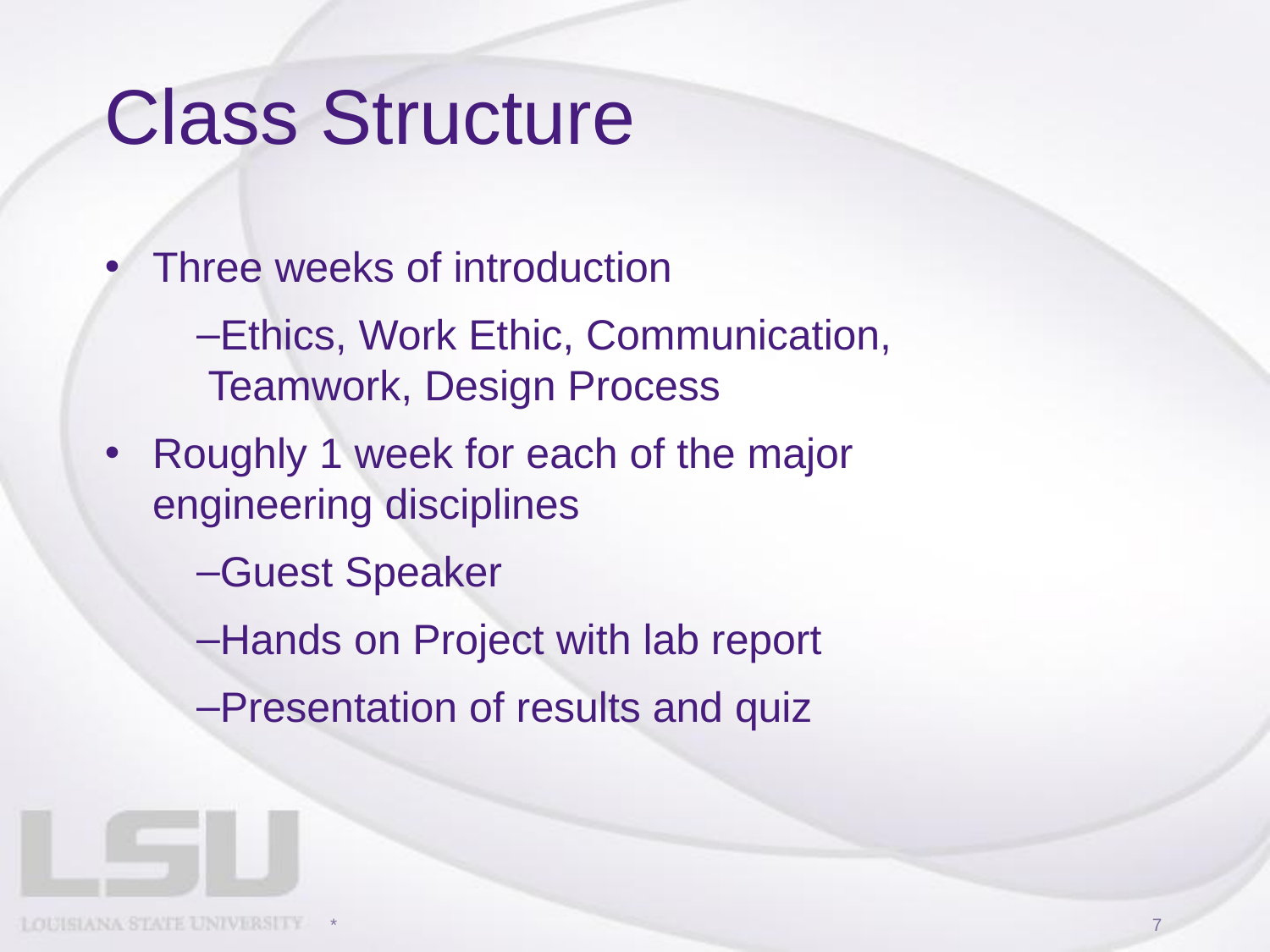

# Class Structure
Three weeks of introduction
Ethics, Work Ethic, Communication, Teamwork, Design Process
Roughly 1 week for each of the major engineering disciplines
Guest Speaker
Hands on Project with lab report
Presentation of results and quiz
*
7